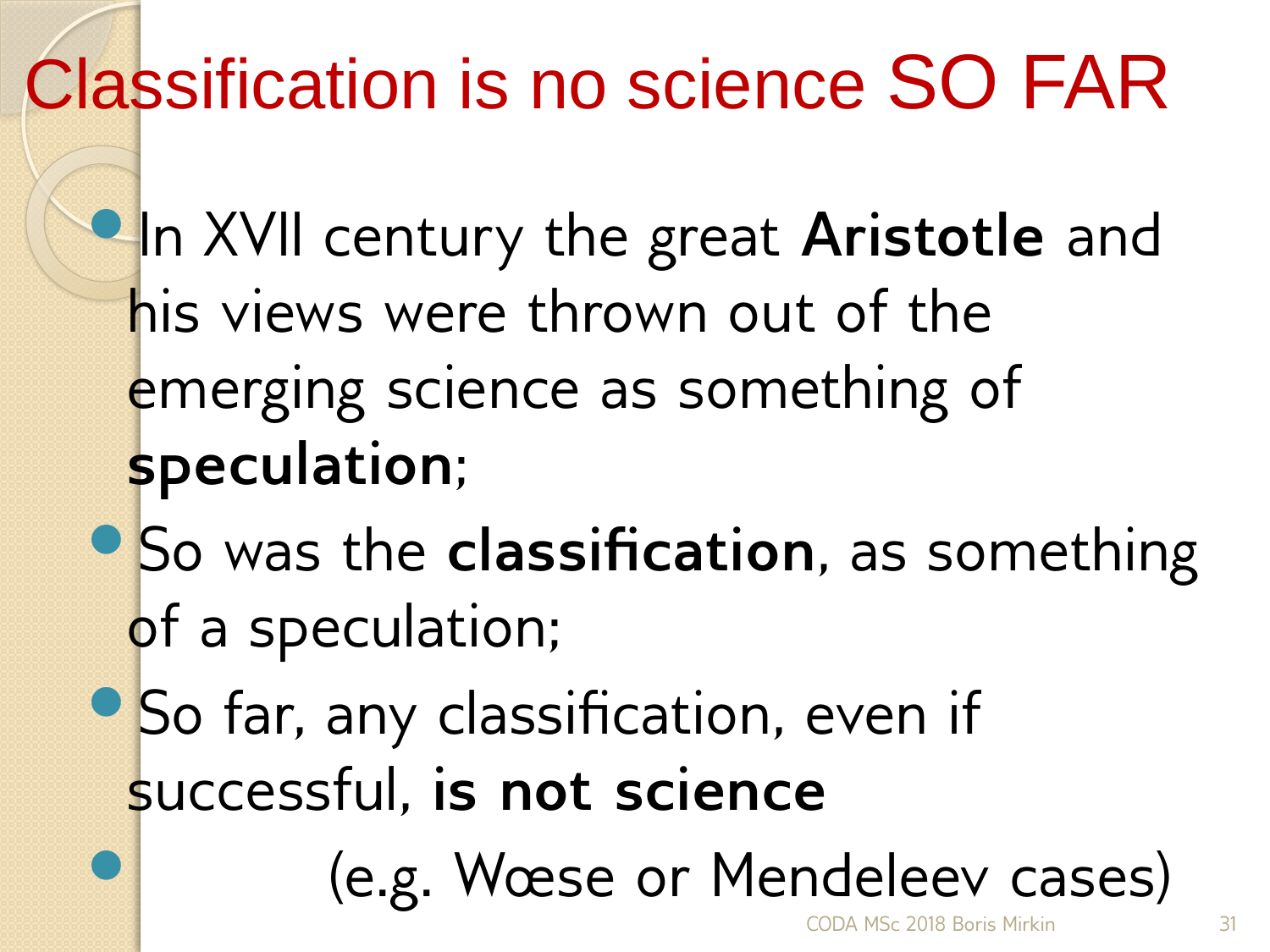

# Classification is no science SO FAR
In XVII century the great Aristotle and his views were thrown out of the emerging science as something of speculation;
So was the classification, as something of a speculation;
So far, any classification, even if successful, is not science
          (e.g. Woese or Mendeleev cases)
CODA MSc 2018 Boris Mirkin
31